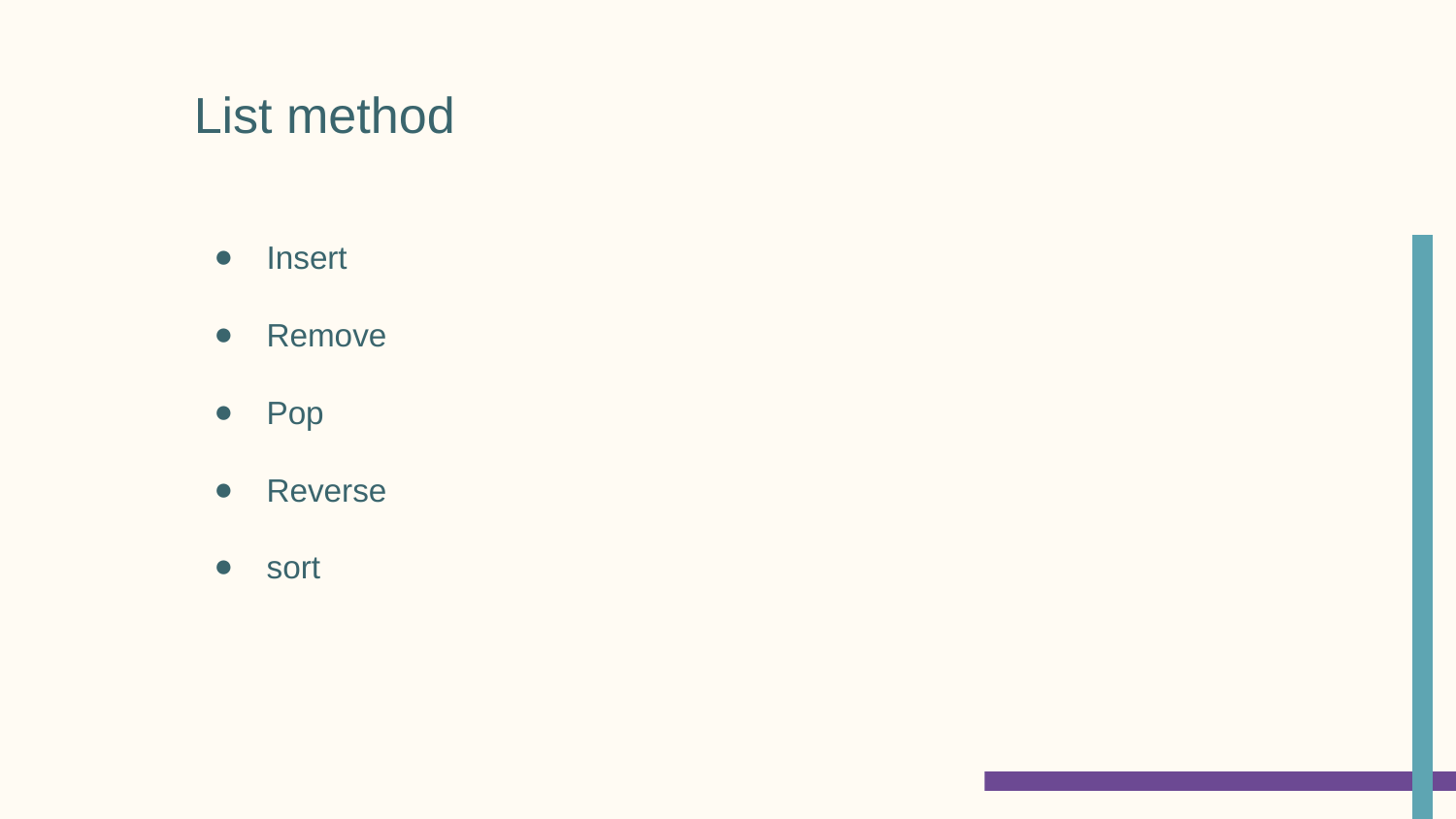

# List method
Insert

Remove

Pop

Reverse

sort